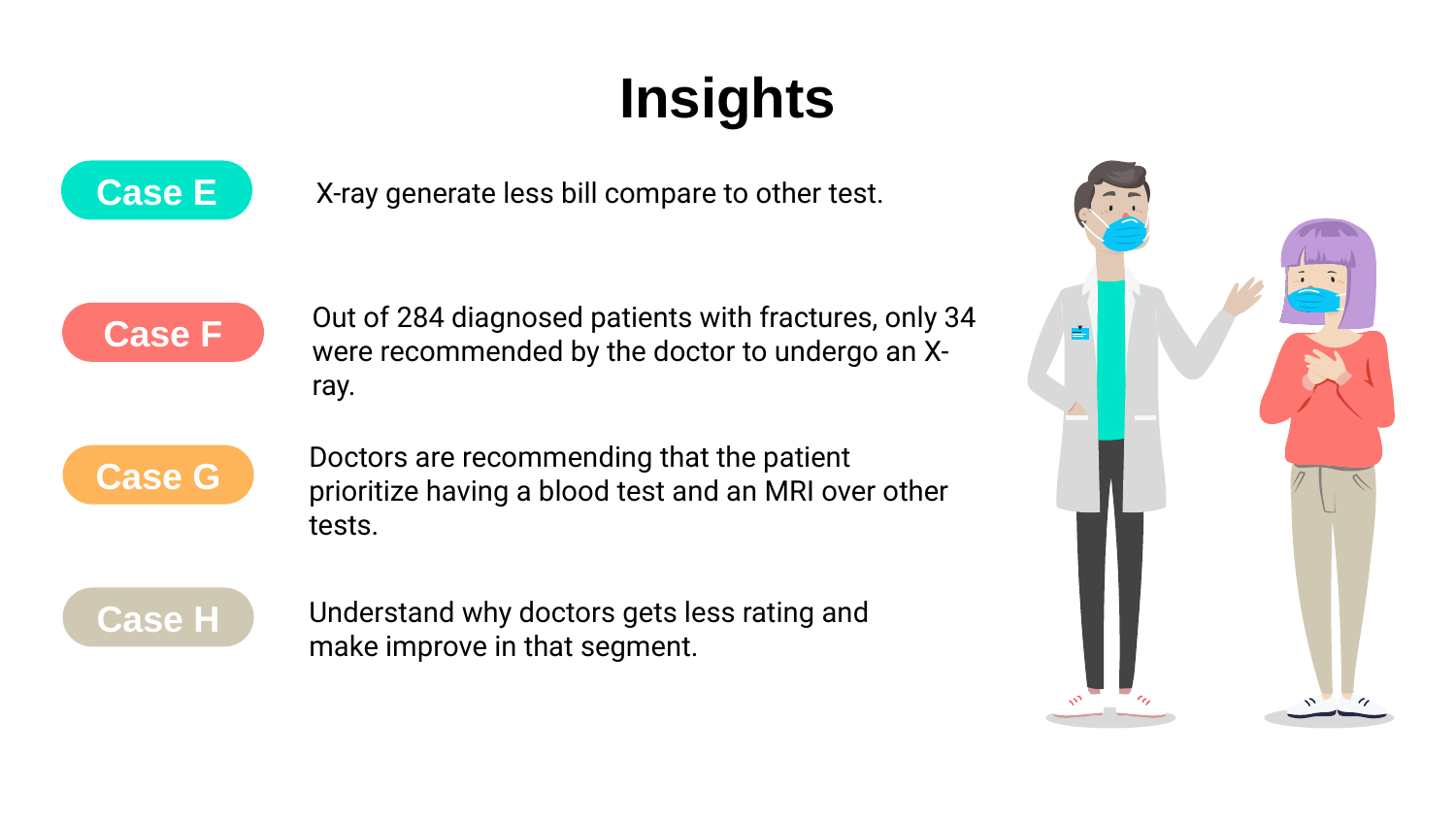

# Insights
X-ray generate less bill compare to other test.
Case E

Out of 284 diagnosed patients with fractures, only 34 were recommended by the doctor to undergo an X-ray.
Case F

Doctors are recommending that the patient prioritize having a blood test and an MRI over other tests.
Case G

Understand why doctors gets less rating and make improve in that segment.
Case H